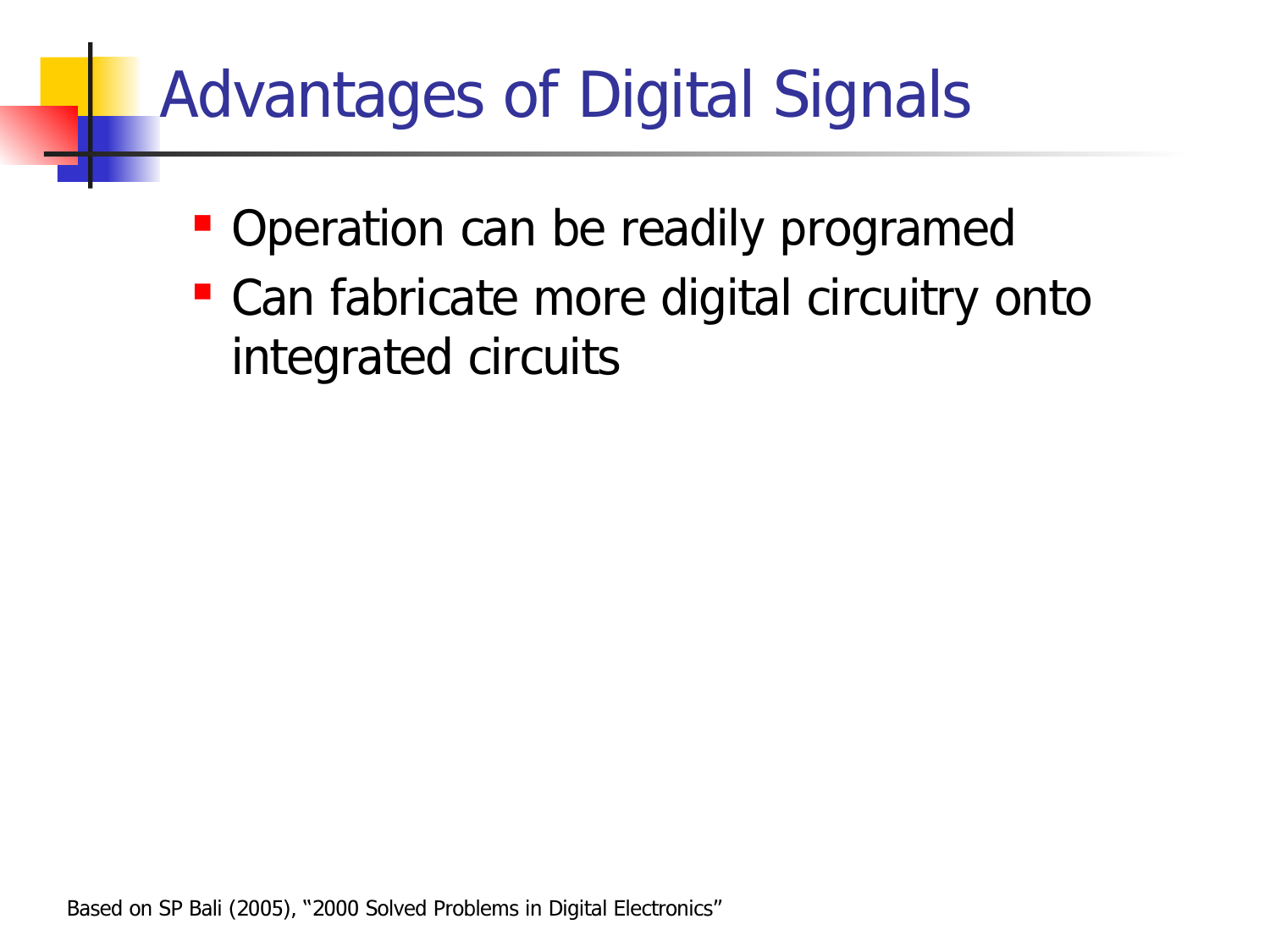

# Advantages of Digital Signals
Operation can be readily programed
Can fabricate more digital circuitry onto integrated circuits

Based on SP Bali (2005), “2000 Solved Problems in Digital Electronics”